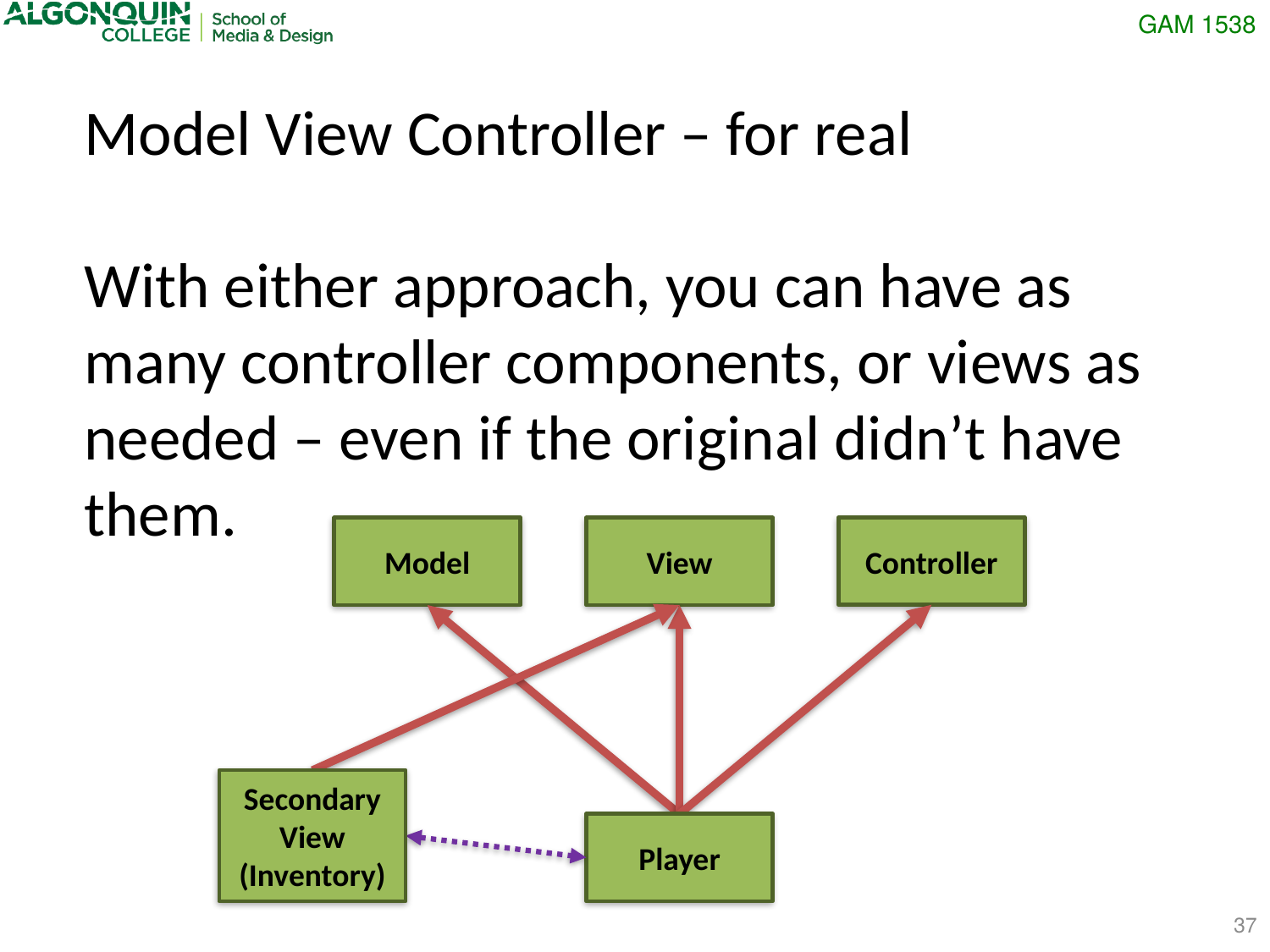

Model View Controller – for real

With either approach, you can have as many controller components, or views as needed – even if the original didn’t have them.
Controller
View
Model
Secondary
View
(Inventory)
Player
37